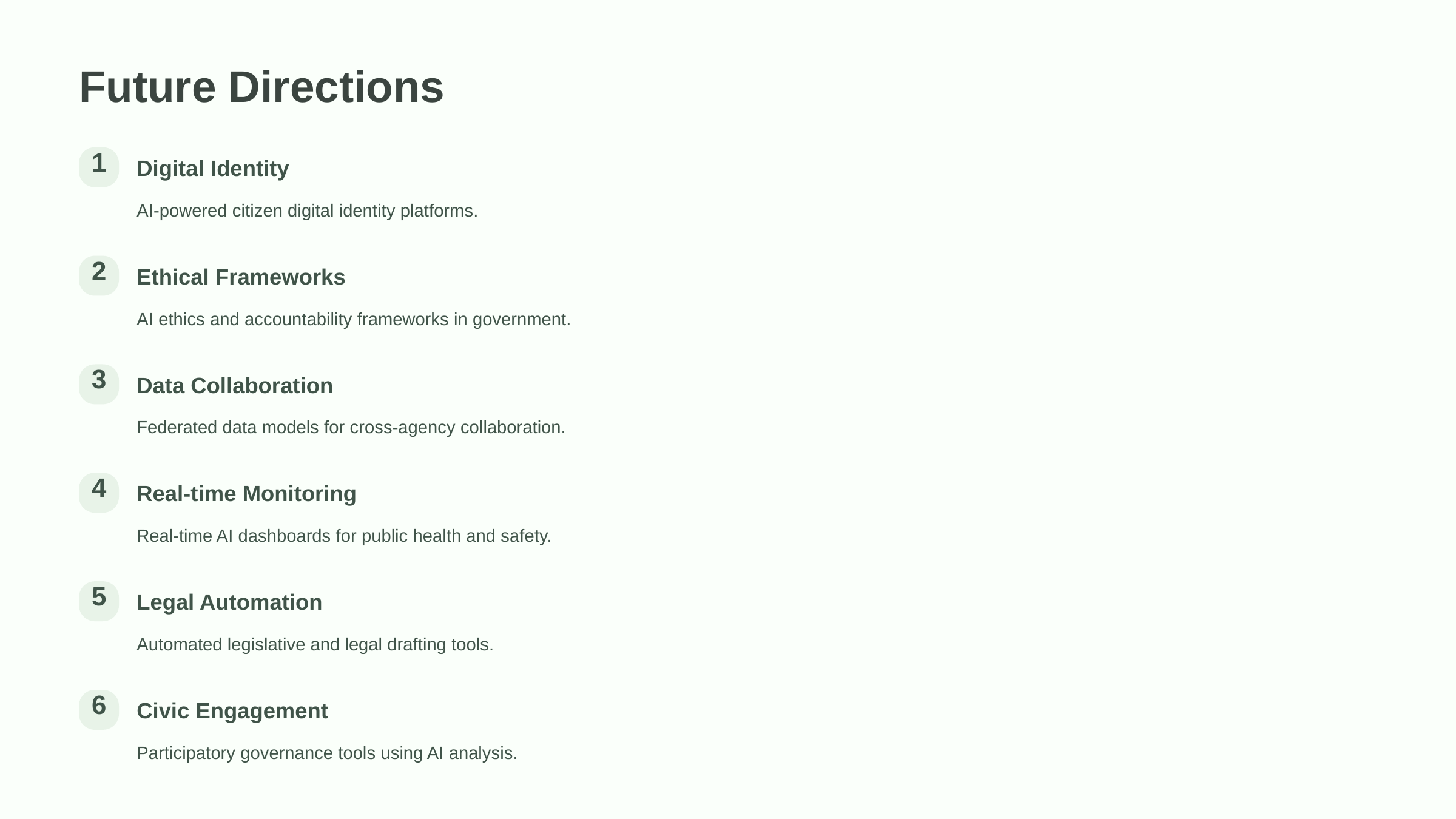

Future Directions

1
Digital Identity
AI-powered citizen digital identity platforms.

2
Ethical Frameworks
AI ethics and accountability frameworks in government.

3
Data Collaboration
Federated data models for cross-agency collaboration.

4
Real-time Monitoring
Real-time AI dashboards for public health and safety.

5
Legal Automation
Automated legislative and legal drafting tools.

6
Civic Engagement
Participatory governance tools using AI analysis.